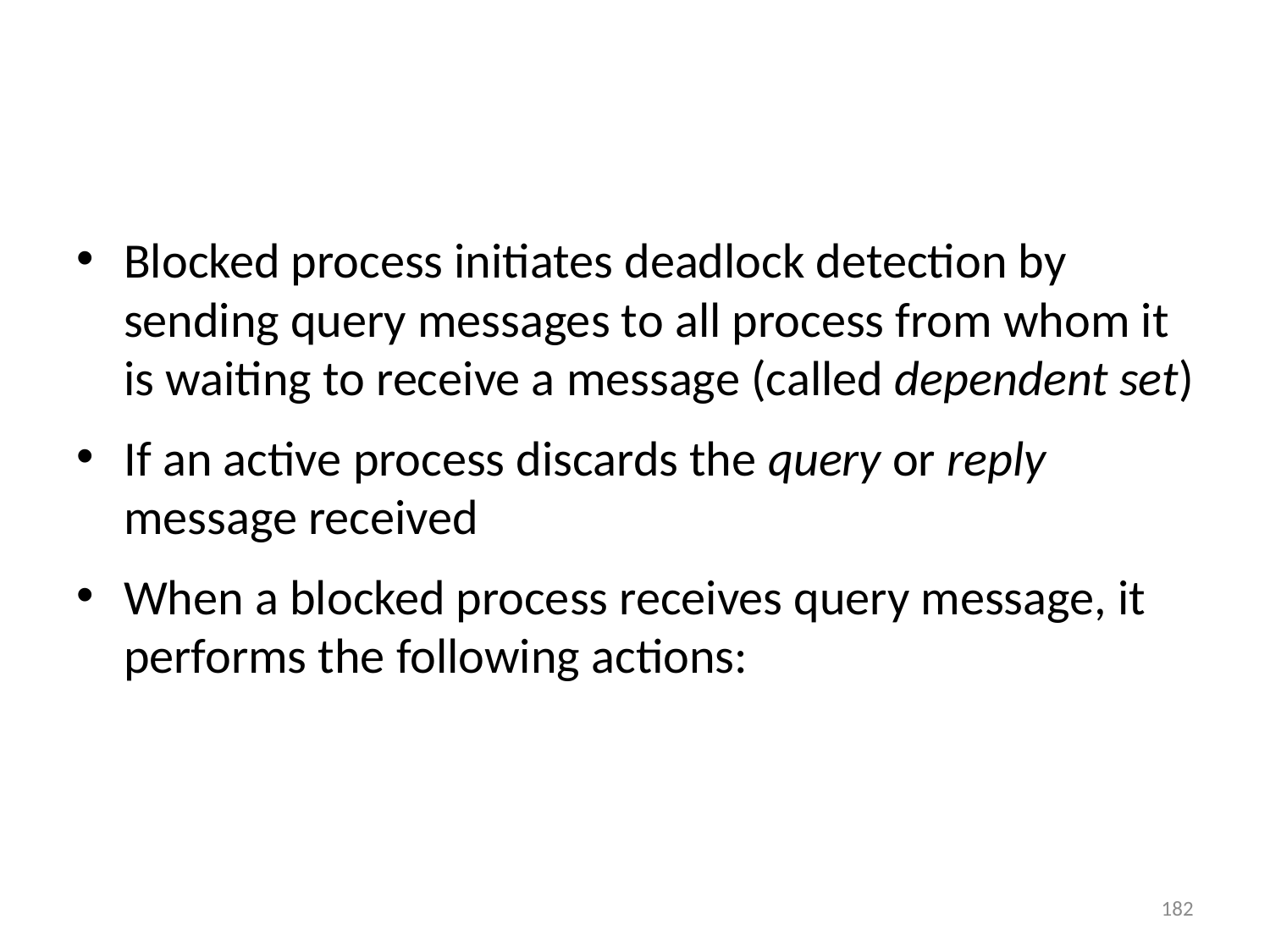

#
Blocked process initiates deadlock detection by sending query messages to all process from whom it is waiting to receive a message (called dependent set)
If an active process discards the query or reply message received
When a blocked process receives query message, it performs the following actions:
182